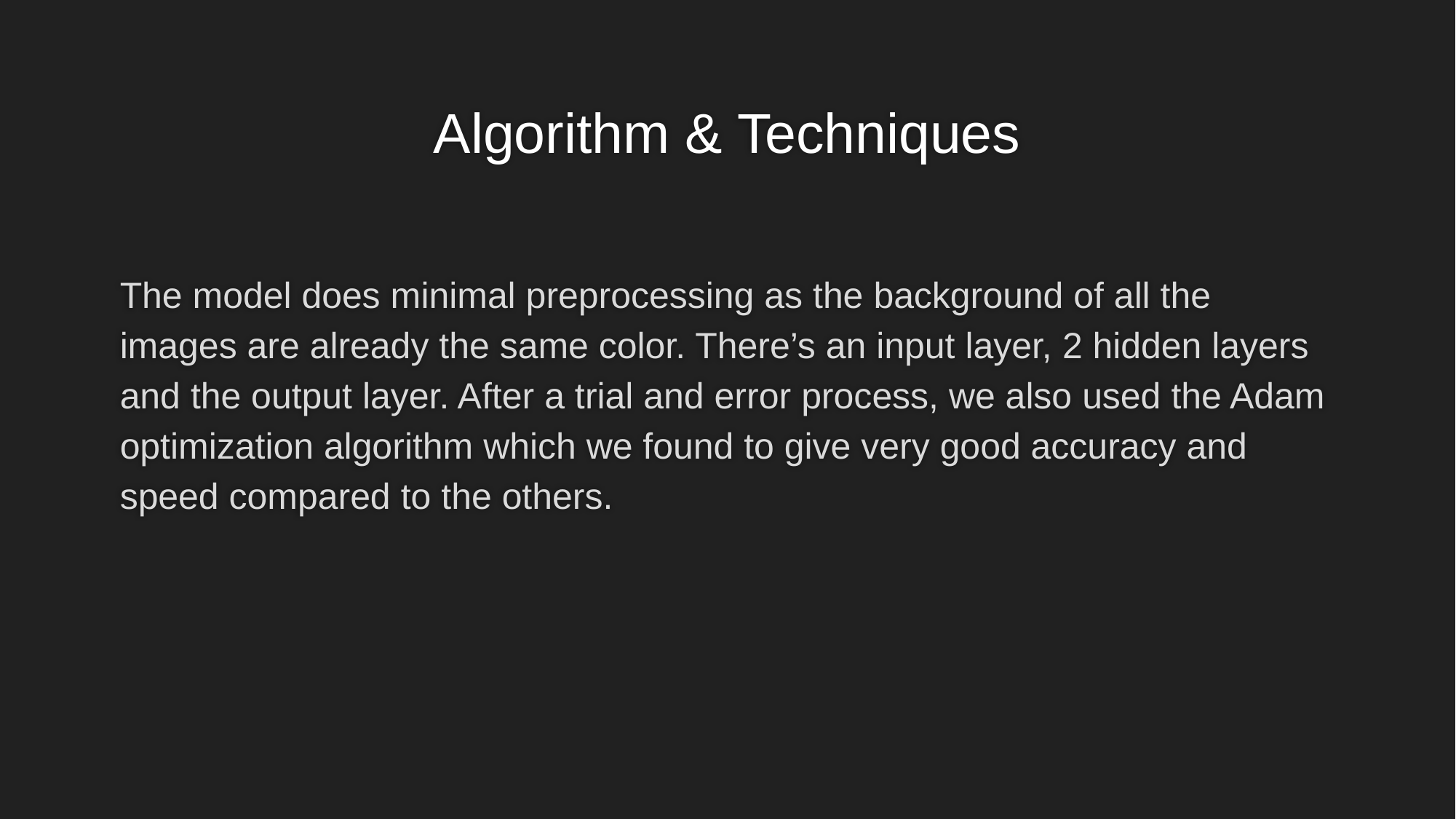

# Algorithm & Techniques

The model does minimal preprocessing as the background of all the images are already the same color. There’s an input layer, 2 hidden layers and the output layer. After a trial and error process, we also used the Adam optimization algorithm which we found to give very good accuracy and speed compared to the others.